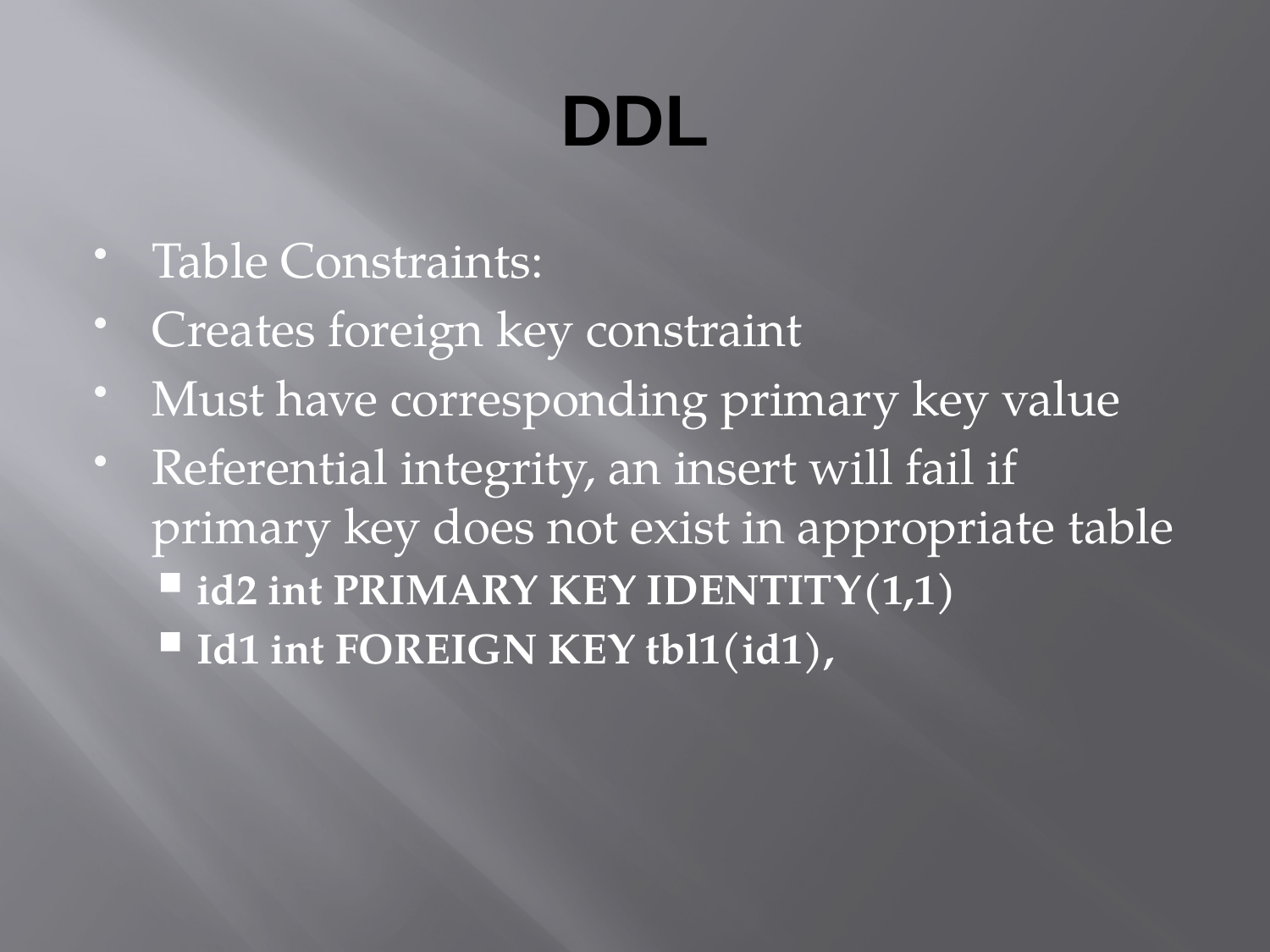

# DDL
Table Constraints:
Creates foreign key constraint
Must have corresponding primary key value
Referential integrity, an insert will fail if primary key does not exist in appropriate table
id2 int PRIMARY KEY IDENTITY(1,1)
Id1 int FOREIGN KEY tbl1(id1),